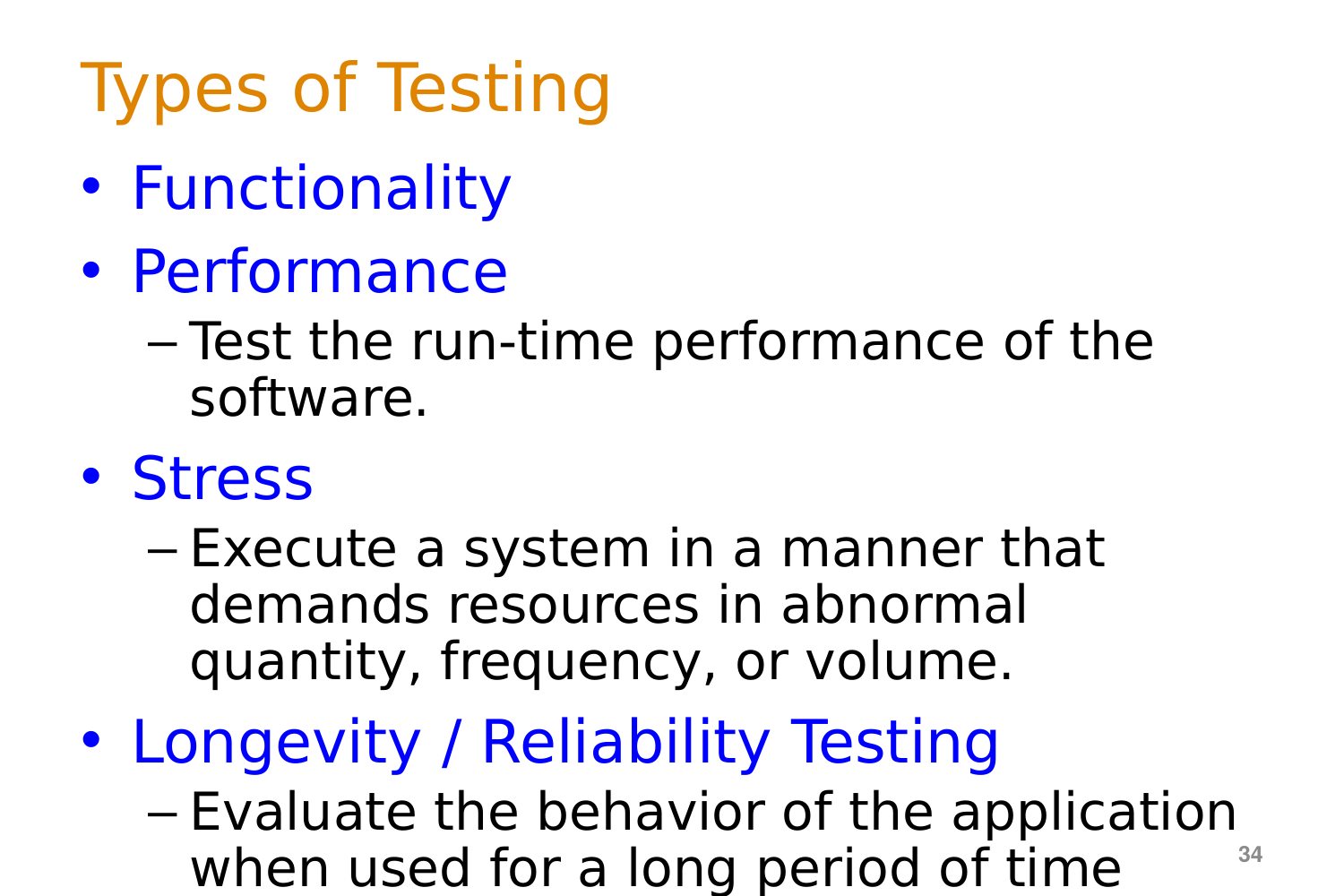

# Types of Testing
Functionality
Performance
Test the run-time performance of the software.
Stress
Execute a system in a manner that demands resources in abnormal quantity, frequency, or volume.
Longevity / Reliability Testing
Evaluate the behavior of the application when used for a long period of time under normal and peak load conditions. Estimate the likelihood that the requirements for failure rates, mean-time-between-failures, and so on, will be satisfied.

34